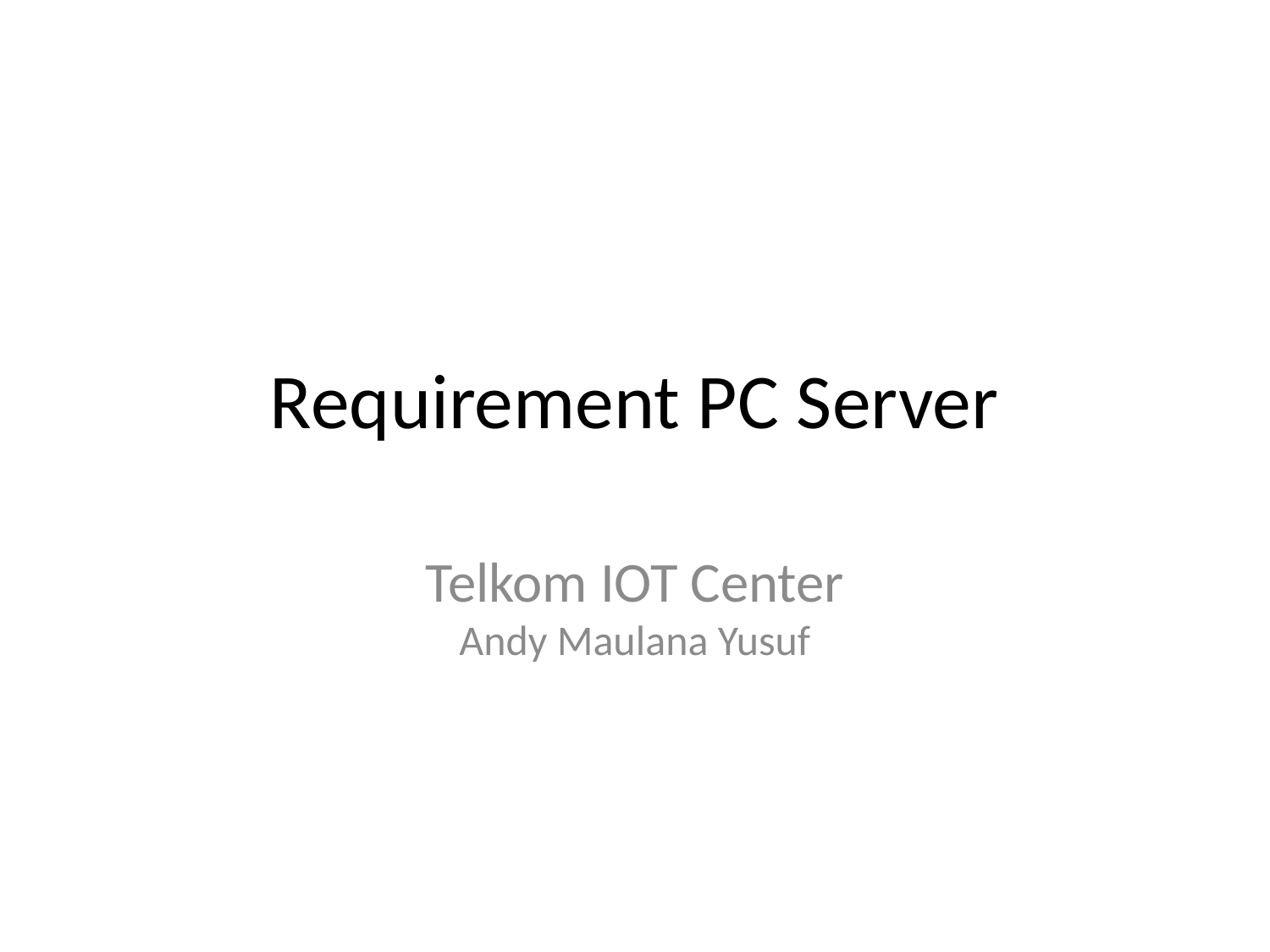

# Requirement PC Server
Telkom IOT Center
Andy Maulana Yusuf